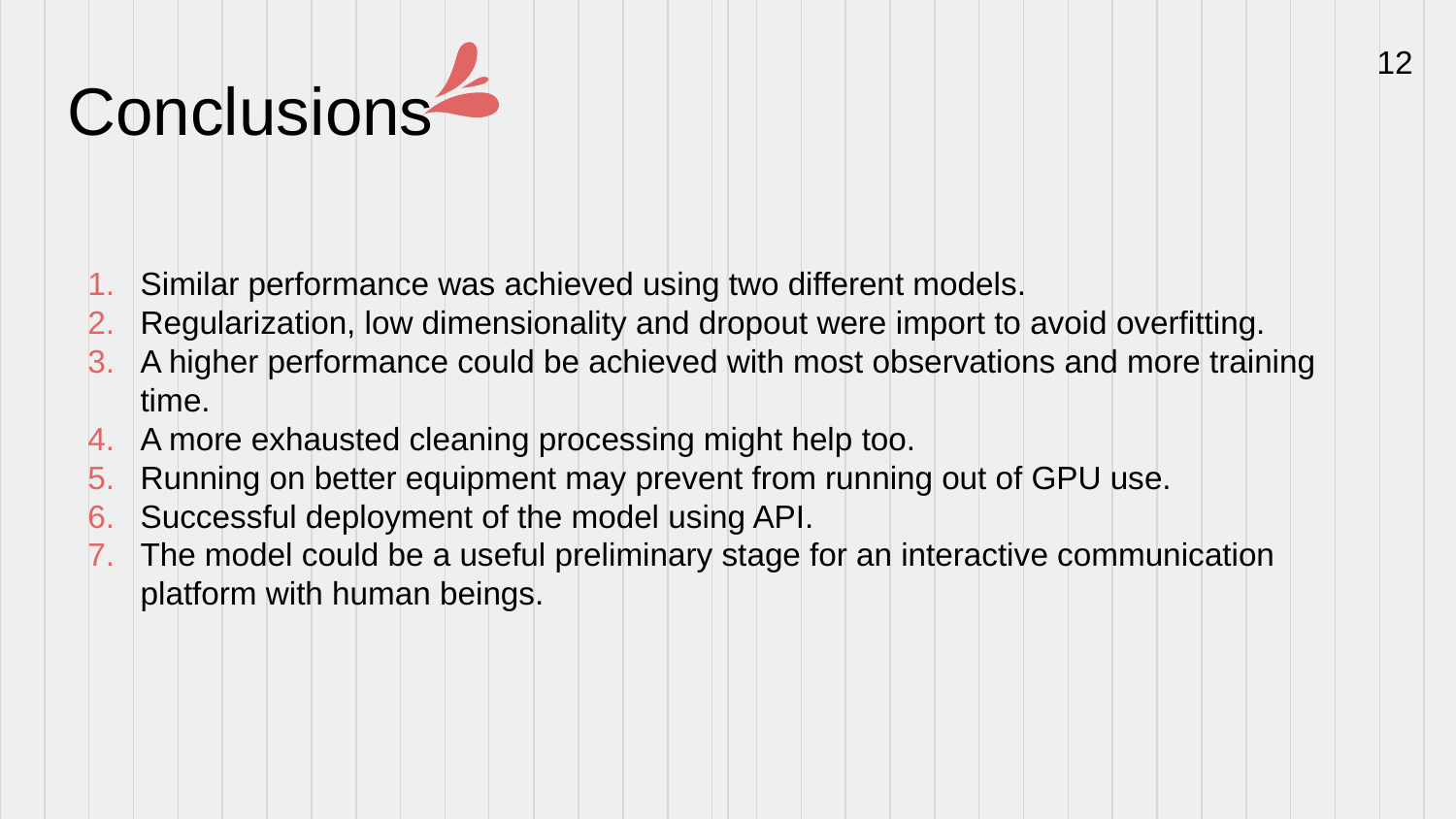

12
# Conclusions

Similar performance was achieved using two different models.
Regularization, low dimensionality and dropout were import to avoid overfitting.
A higher performance could be achieved with most observations and more training time.
A more exhausted cleaning processing might help too.
Running on better equipment may prevent from running out of GPU use.
Successful deployment of the model using API.
The model could be a useful preliminary stage for an interactive communication platform with human beings.